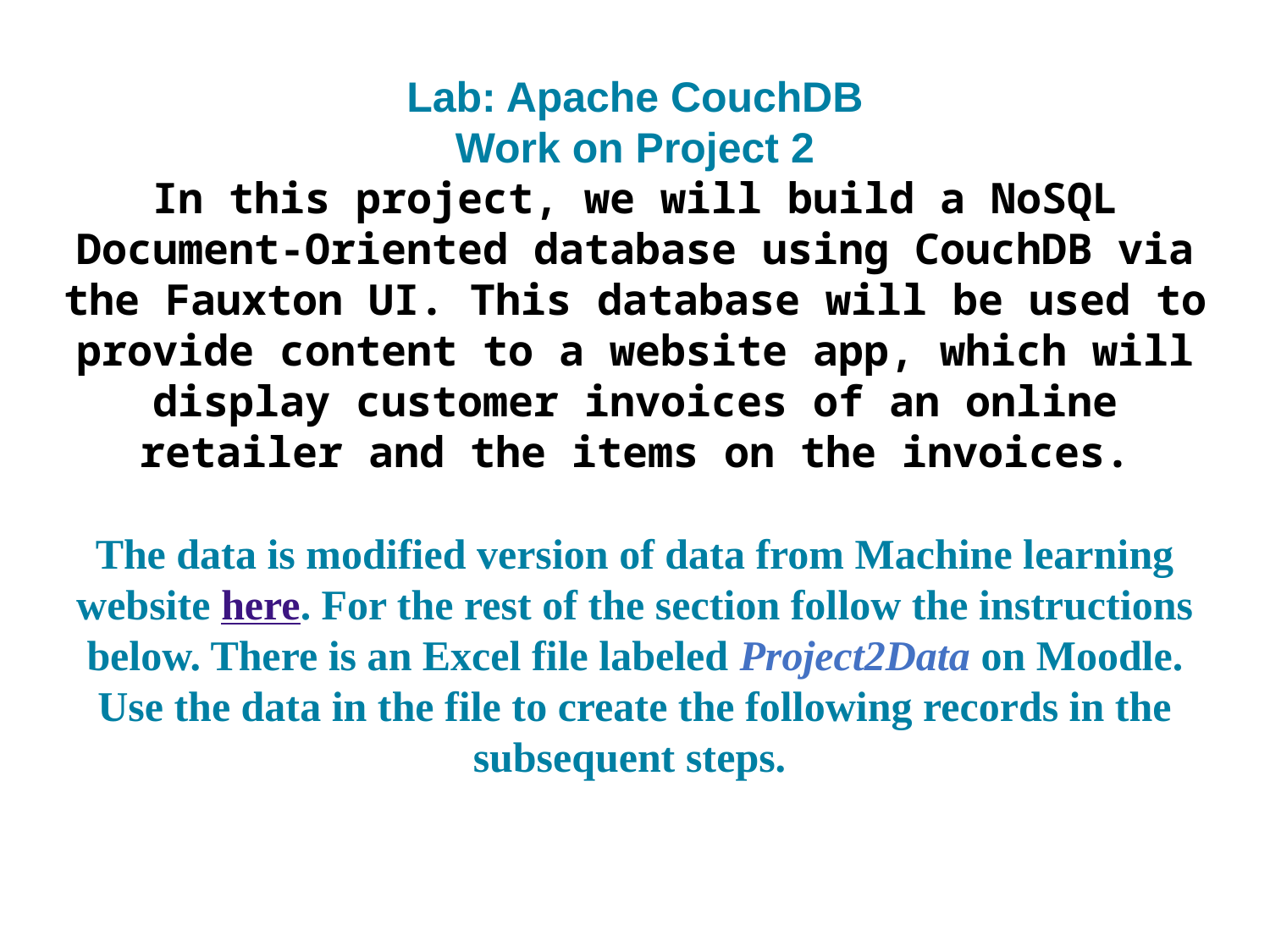

# Lab: Apache CouchDB Work on Project 2 In this project, we will build a NoSQL Document-Oriented database using CouchDB via the Fauxton UI. This database will be used to provide content to a website app, which will display customer invoices of an online retailer and the items on the invoices. The data is modified version of data from Machine learning website here. For the rest of the section follow the instructions below. There is an Excel file labeled Project2Data on Moodle. Use the data in the file to create the following records in the subsequent steps.